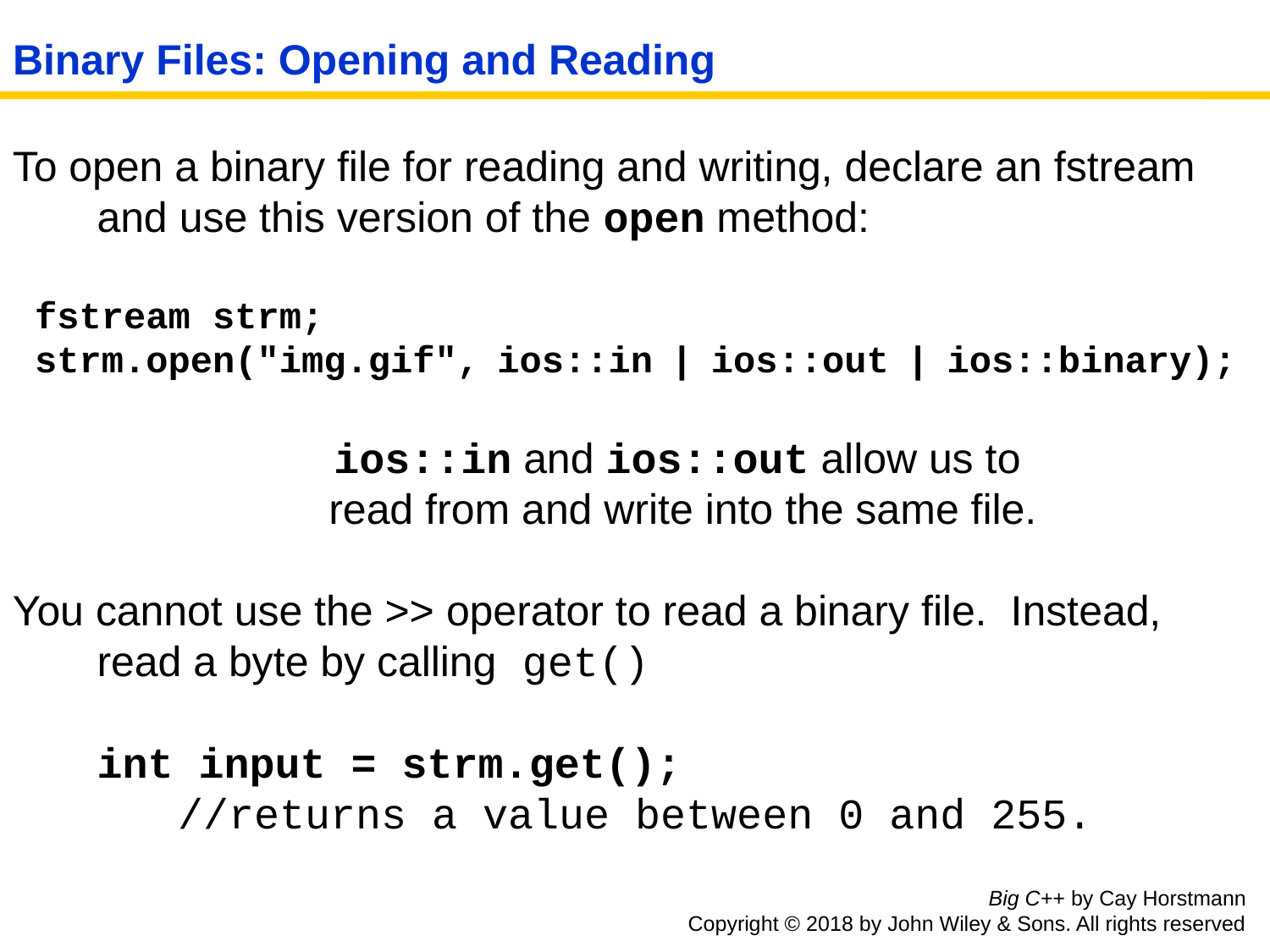

# Binary Files: Opening and Reading

To open a binary file for reading and writing, declare an fstream and use this version of the open method:

 fstream strm;
 strm.open("img.gif", ios::in | ios::out | ios::binary);

	ios::in and ios::out allow us to
 read from and write into the same file.

You cannot use the >> operator to read a binary file.  Instead, read a byte by calling get()

	int input = strm.get();
//returns a value between 0 and 255.

Big C++ by Cay Horstmann
Copyright © 2018 by John Wiley & Sons. All rights reserved